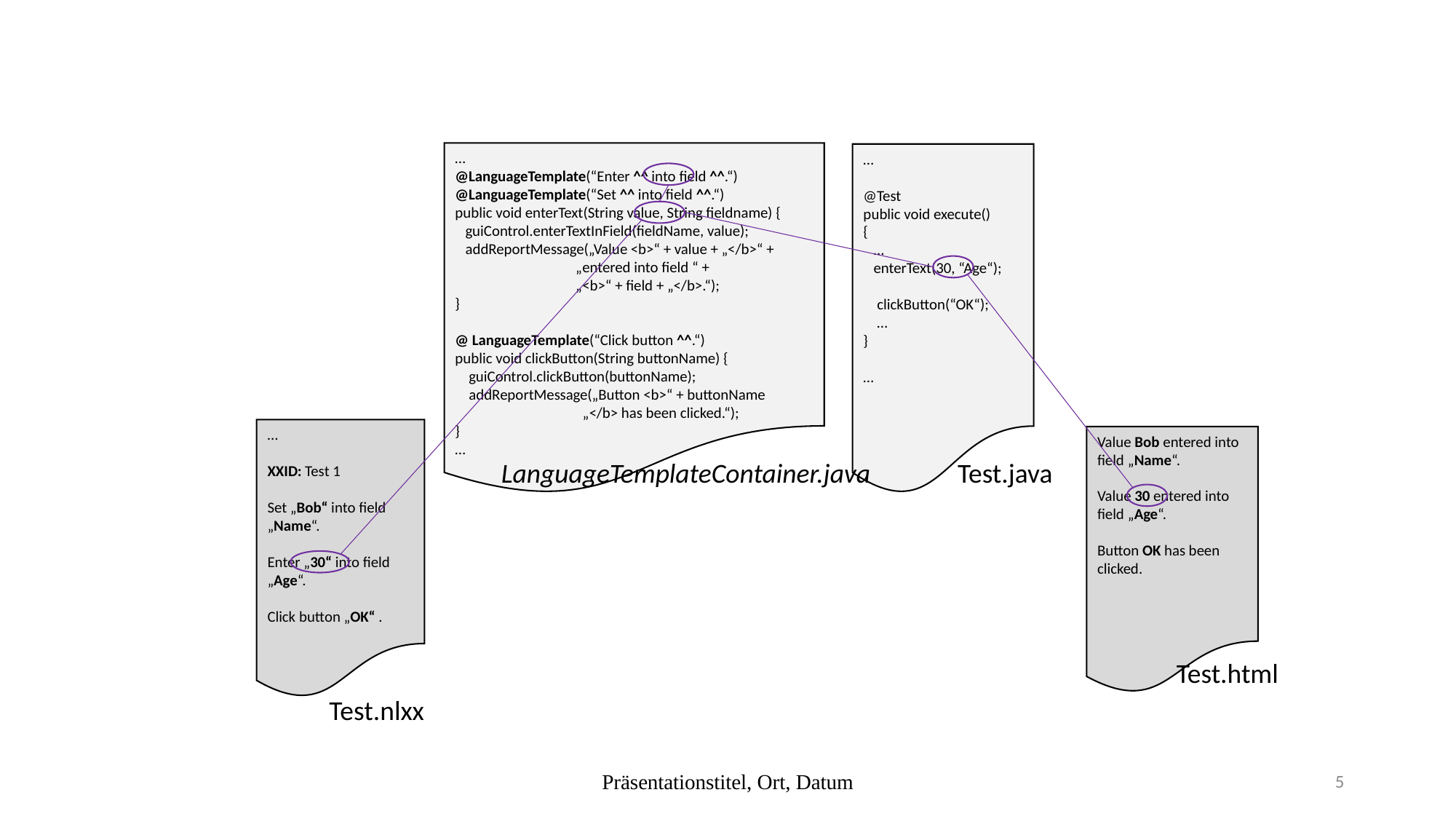

#
…
@LanguageTemplate(“Enter ^^ into field ^^.“)
@LanguageTemplate(“Set ^^ into field ^^.“)
public void enterText(String value, String fieldname) {
   guiControl.enterTextInField(fieldName, value);
   addReportMessage(„Value <b>“ + value + „</b>“ +
                                   „entered into field “ +
                                   „<b>“ + field + „</b>.“);
}

@ LanguageTemplate(“Click button ^^.“)
public void clickButton(String buttonName) {
    guiControl.clickButton(buttonName);
    addReportMessage(„Button <b>“ + buttonName
                                     „</b> has been clicked.“);
}
…
LanguageTemplateContainer.java
…

@Test
public void execute()
{
   …
   enterText(30, “Age“);

    clickButton(“OK“);
    …
}

…
Test.java

…

XXID: Test 1

Set „Bob“ into field „Name“.

Enter „30“ into field „Age“.

Click button „OK“ .

Test.nlxx
Value Bob entered into field „Name“.

Value 30 entered into field „Age“.

Button OK has been clicked.

Test.html

Präsentationstitel, Ort, Datum
5